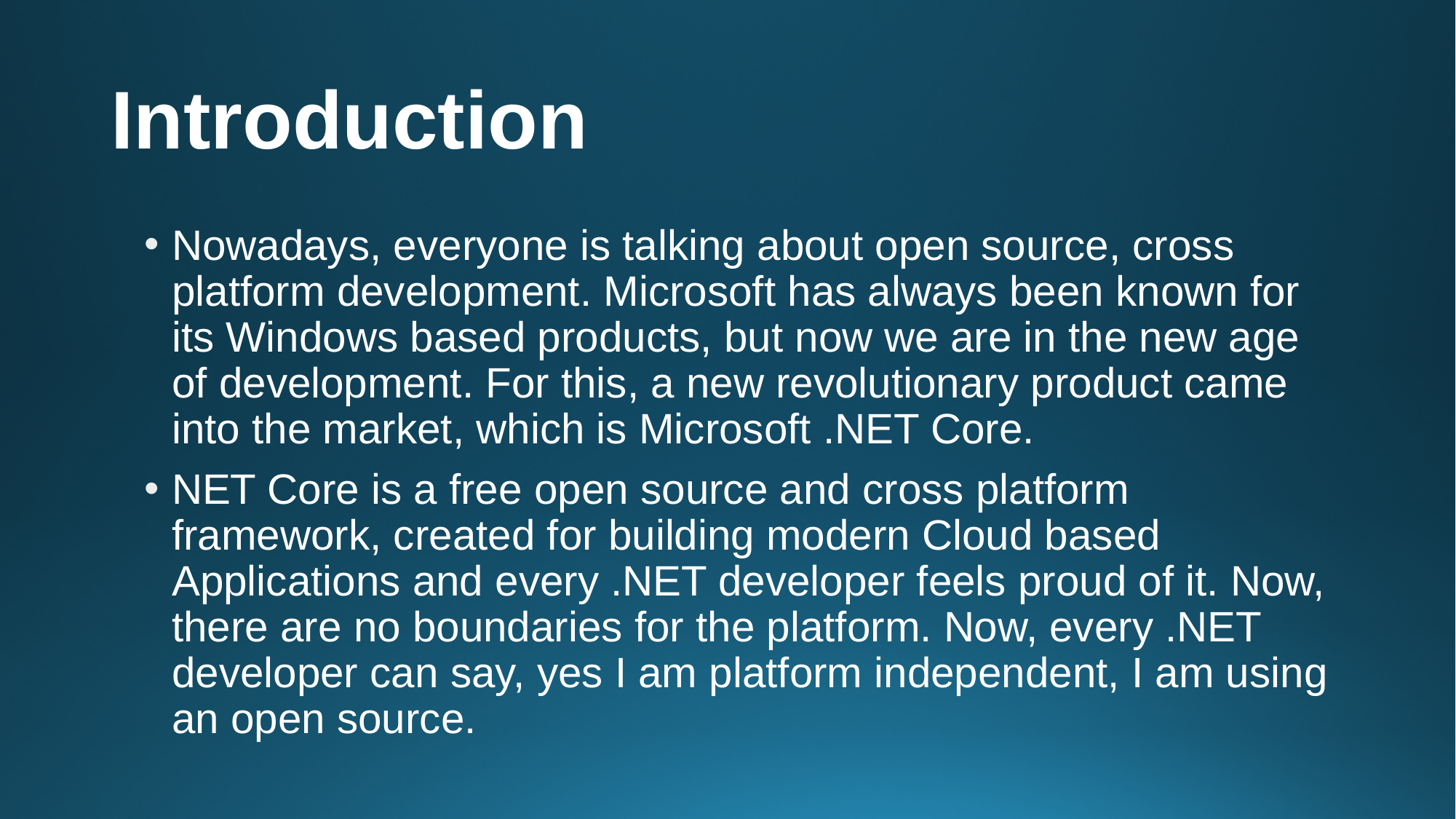

# Introduction
Nowadays, everyone is talking about open source, cross platform development. Microsoft has always been known for its Windows based products, but now we are in the new age of development. For this, a new revolutionary product came into the market, which is Microsoft .NET Core.
NET Core is a free open source and cross platform framework, created for building modern Cloud based Applications and every .NET developer feels proud of it. Now, there are no boundaries for the platform. Now, every .NET developer can say, yes I am platform independent, I am using an open source.